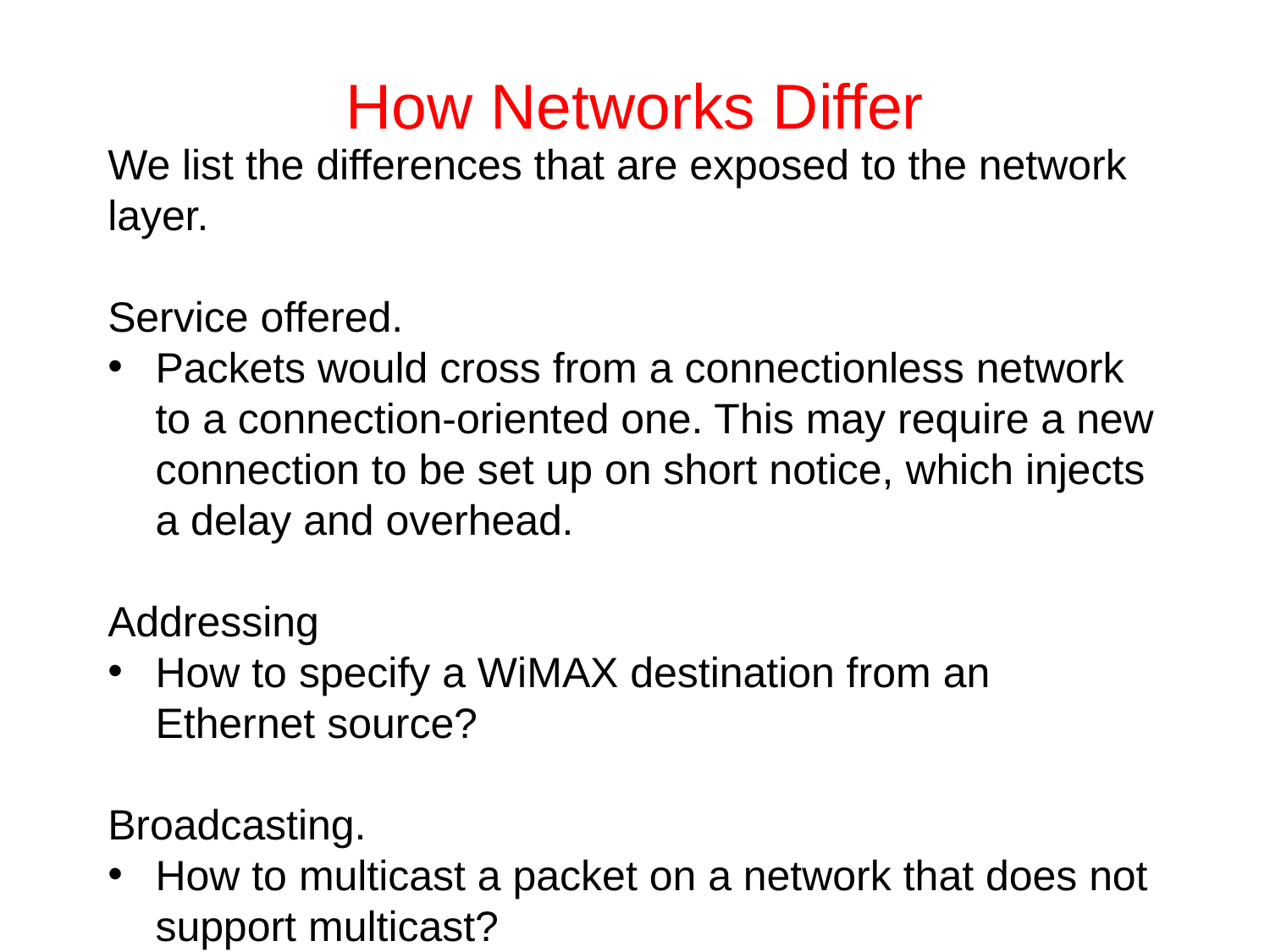

# How Networks Differ
We list the differences that are exposed to the network layer.

Service offered.
Packets would cross from a connectionless network to a connection-oriented one. This may require a new connection to be set up on short notice, which injects a delay and overhead.

Addressing
How to specify a WiMAX destination from an Ethernet source?

Broadcasting.
How to multicast a packet on a network that does not support multicast?